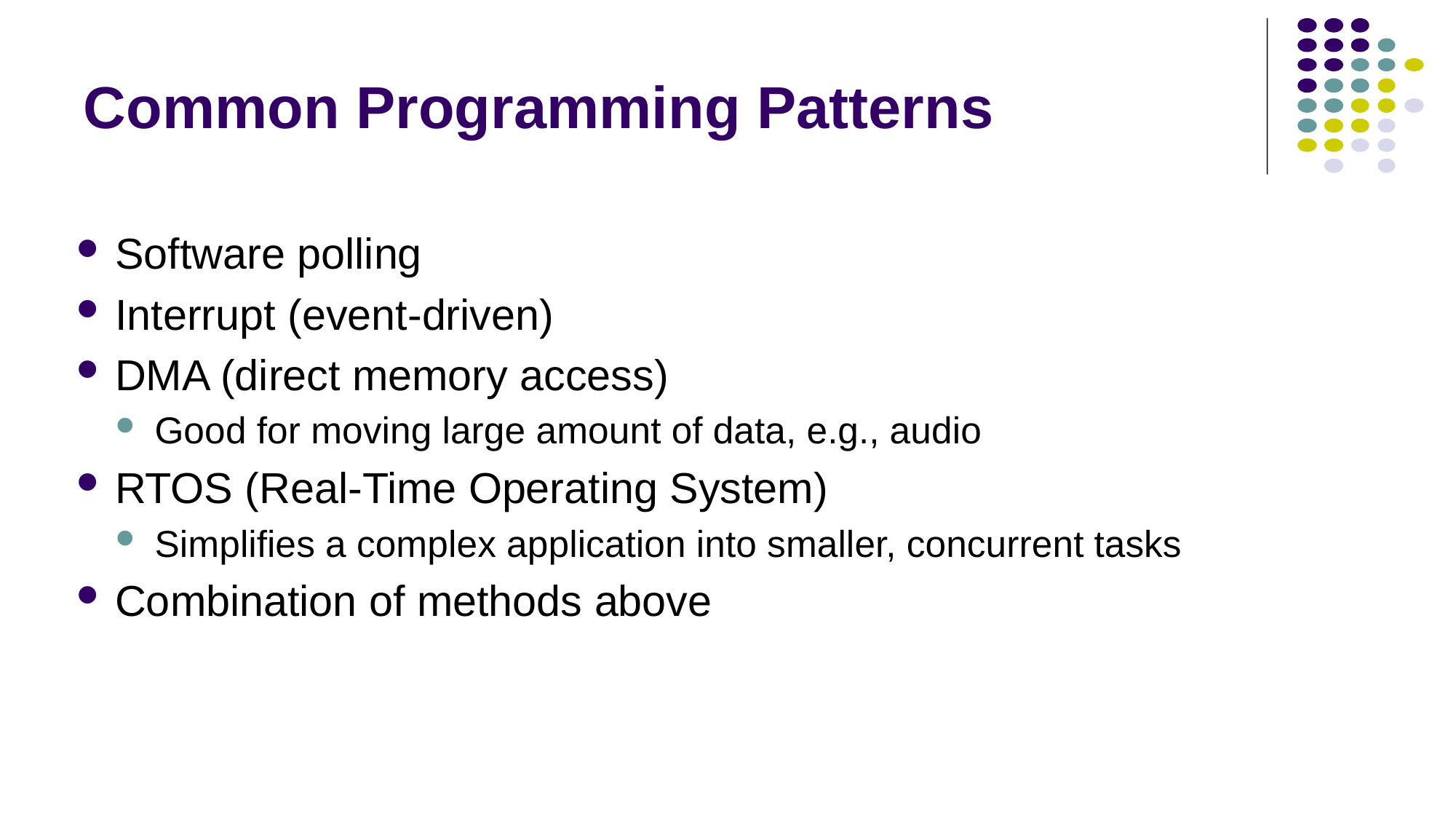

# Common Programming Patterns
Software polling
Interrupt (event-driven)
DMA (direct memory access)
Good for moving large amount of data, e.g., audio
RTOS (Real-Time Operating System)
Simplifies a complex application into smaller, concurrent tasks
Combination of methods above